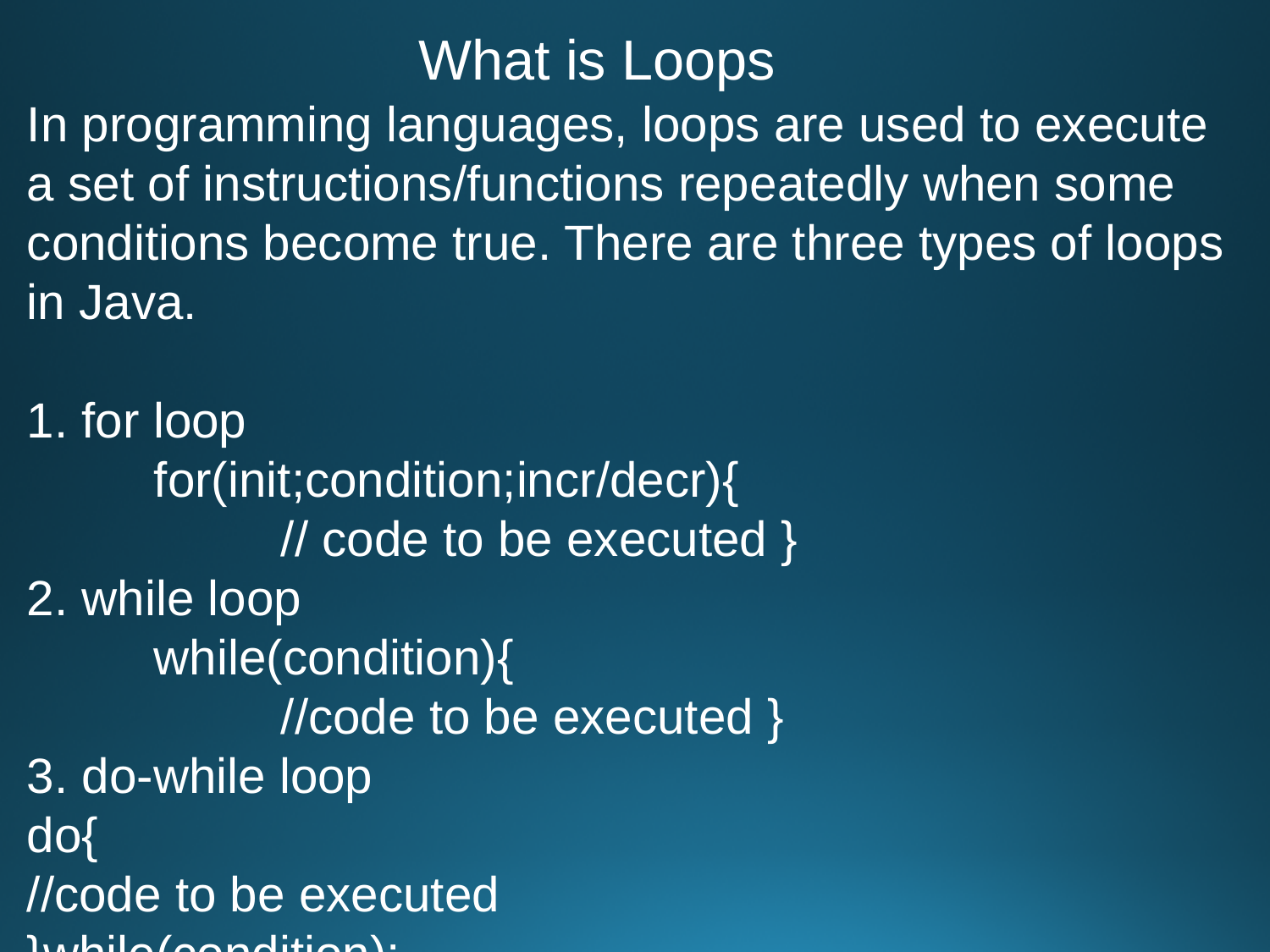

What is Loops
In programming languages, loops are used to execute a set of instructions/functions repeatedly when some conditions become true. There are three types of loops in Java.

1. for loop
	for(init;condition;incr/decr){
		// code to be executed }
2. while loop
	while(condition){
		//code to be executed }
3. do-while loop
do{
//code to be executed
}while(condition);